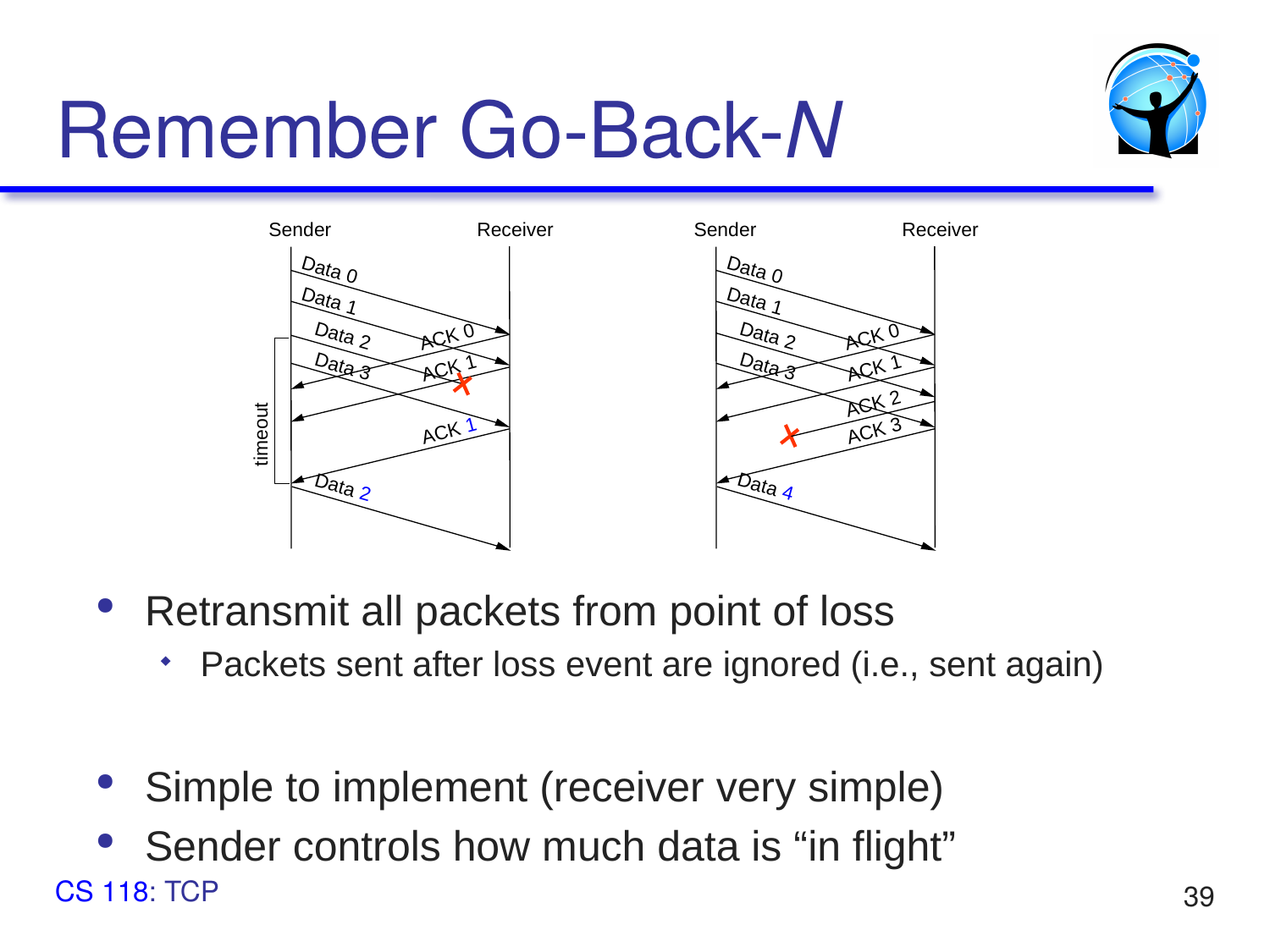

# Remember Go-Back-N
Sender
Receiver
Sender
Receiver

Retransmit all packets from point of loss
Packets sent after loss event are ignored (i.e., sent again)

Simple to implement (receiver very simple)
Sender controls how much data is “in flight”

Data 0
Data 0

Data 1
Data 1

Data 2
Data 2
ACK 0
ACK 0

timeout
Data 3
Data 3

               ACK 1
               ACK 1

               ACK 2

              ACK 1
              ACK 3

Data 2
Data 4

CS 118: TCP
39